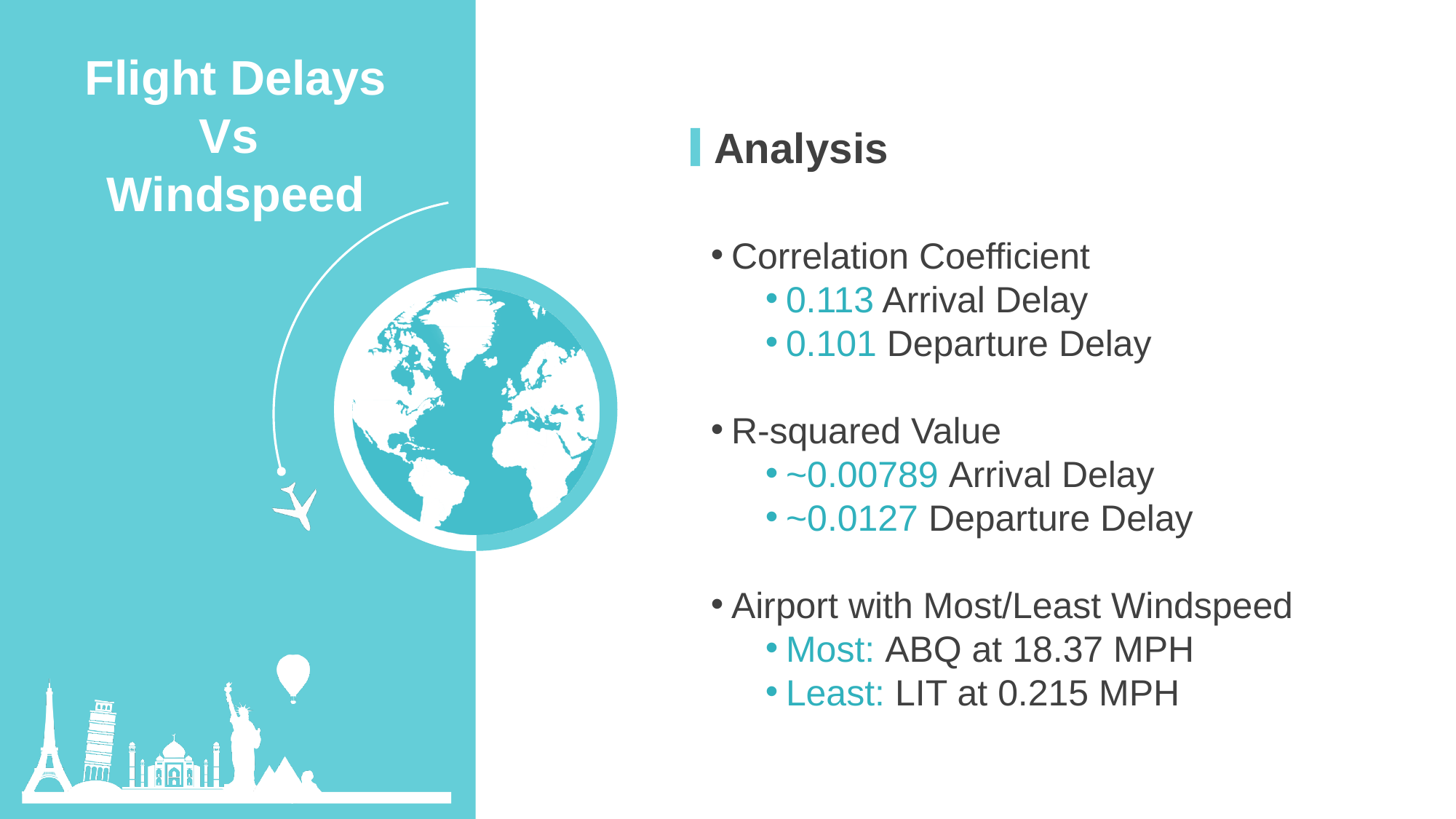

Flight Delays Vs
Windspeed
Analysis

Correlation Coefficient
0.113 Arrival Delay
0.101 Departure Delay

R-squared Value
~0.00789 Arrival Delay
~0.0127 Departure Delay

Airport with Most/Least Windspeed
Most: ABQ at 18.37 MPH
Least: LIT at 0.215 MPH